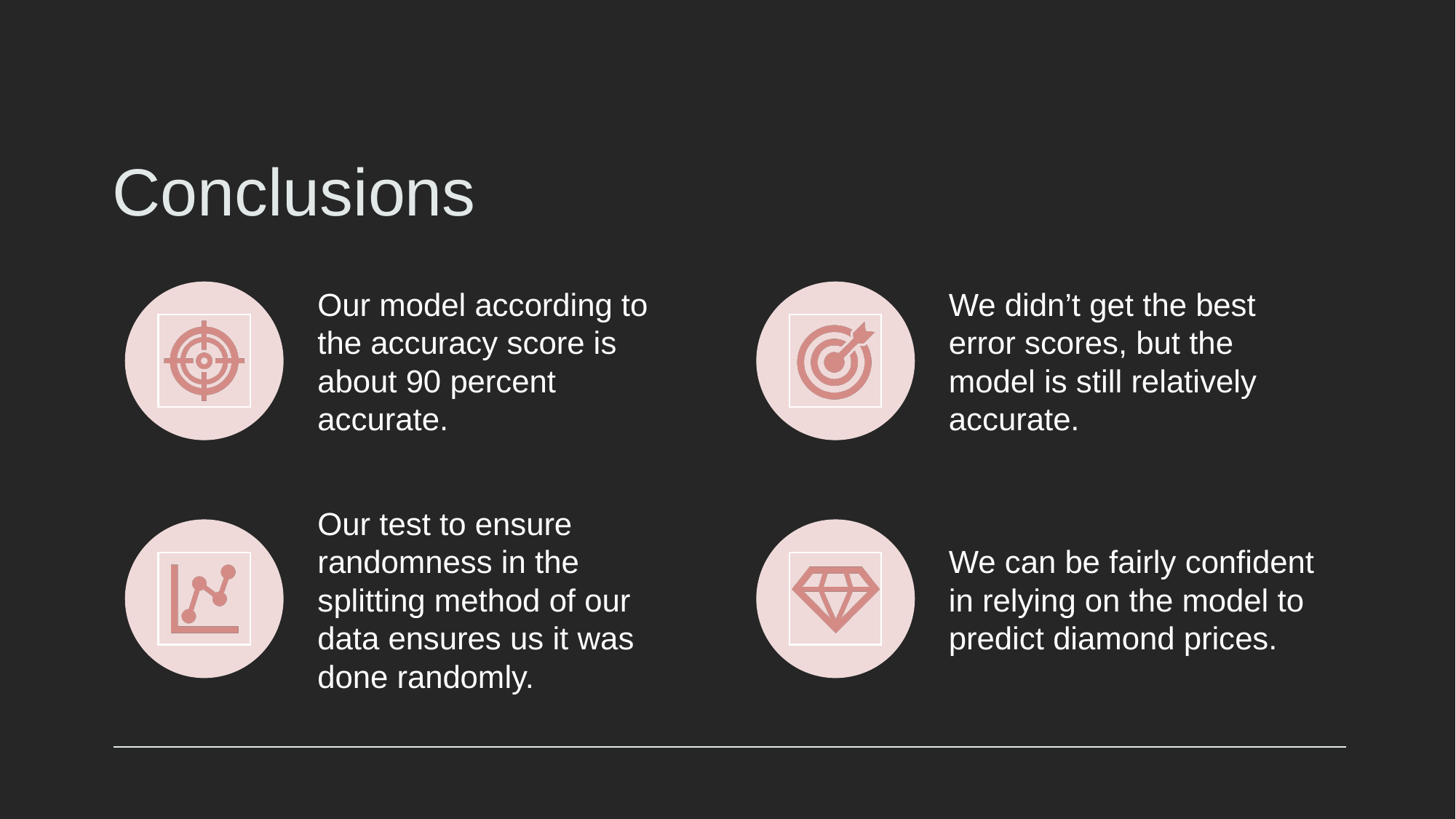

# Conclusions
Our model according to the accuracy score is about 90 percent accurate.
We didn’t get the best error scores, but the model is still relatively accurate.
Our test to ensure randomness in the splitting method of our data ensures us it was done randomly.
We can be fairly confident in relying on the model to predict diamond prices.